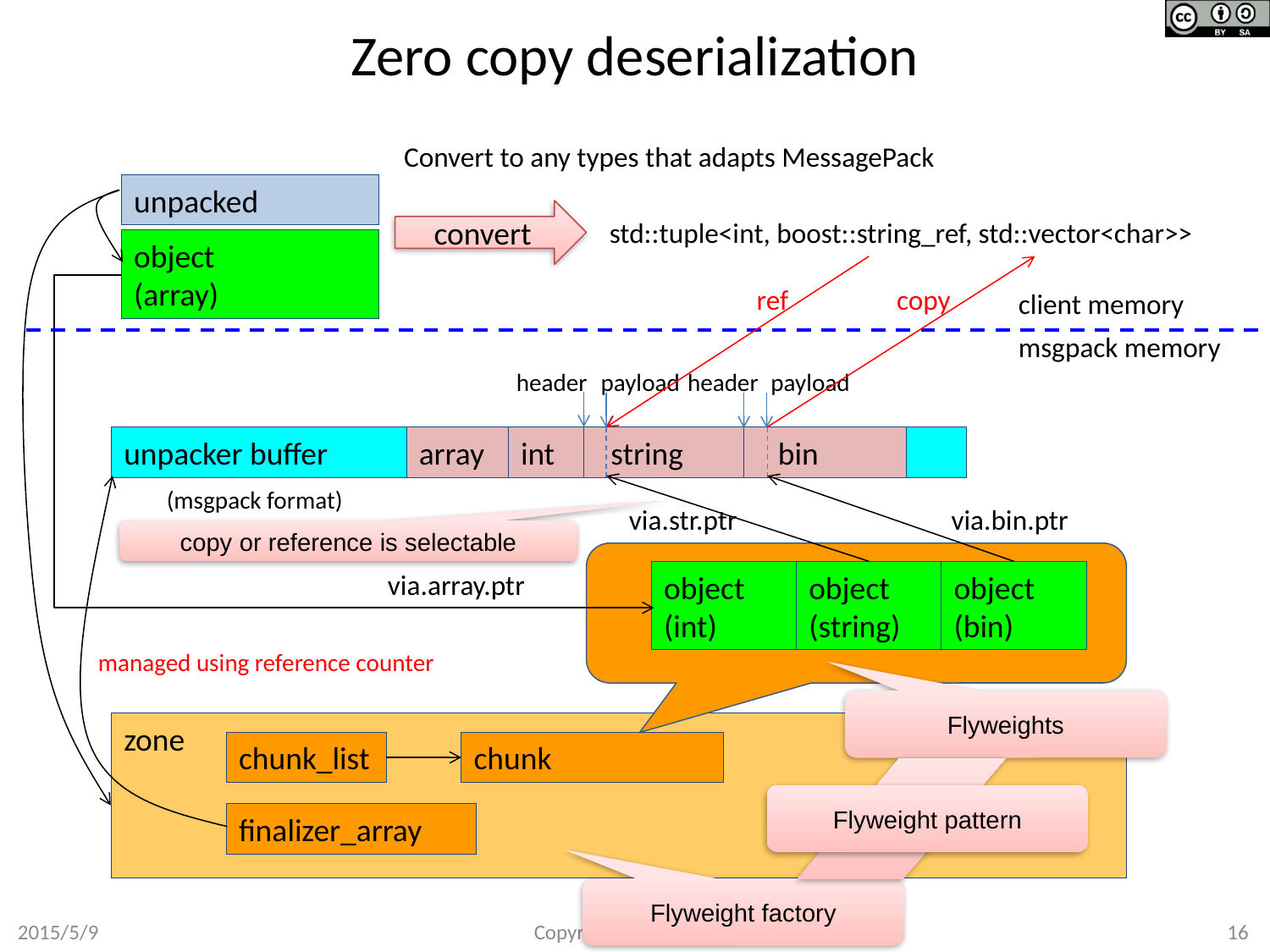

# Zero copy deserialization
Convert to any types that adapts MessagePack
unpacked

convert
std::tuple<int, boost::string_ref, std::vector<char>>
object
(array)

ref
copy
client memory
msgpack memory
header
payload
header
payload
unpacker buffer
array
int
  string
   bin

(msgpack format)
via.str.ptr
via.bin.ptr
copy or reference is selectable

via.array.ptr
object
(int)
object
(string)
object
(bin)
managed using reference counter
Flyweights
zone

chunk_list
chunk

Flyweight pattern
finalizer_array
Flyweight factory
2015/5/9
Copyright OGIS-RI 2015
16